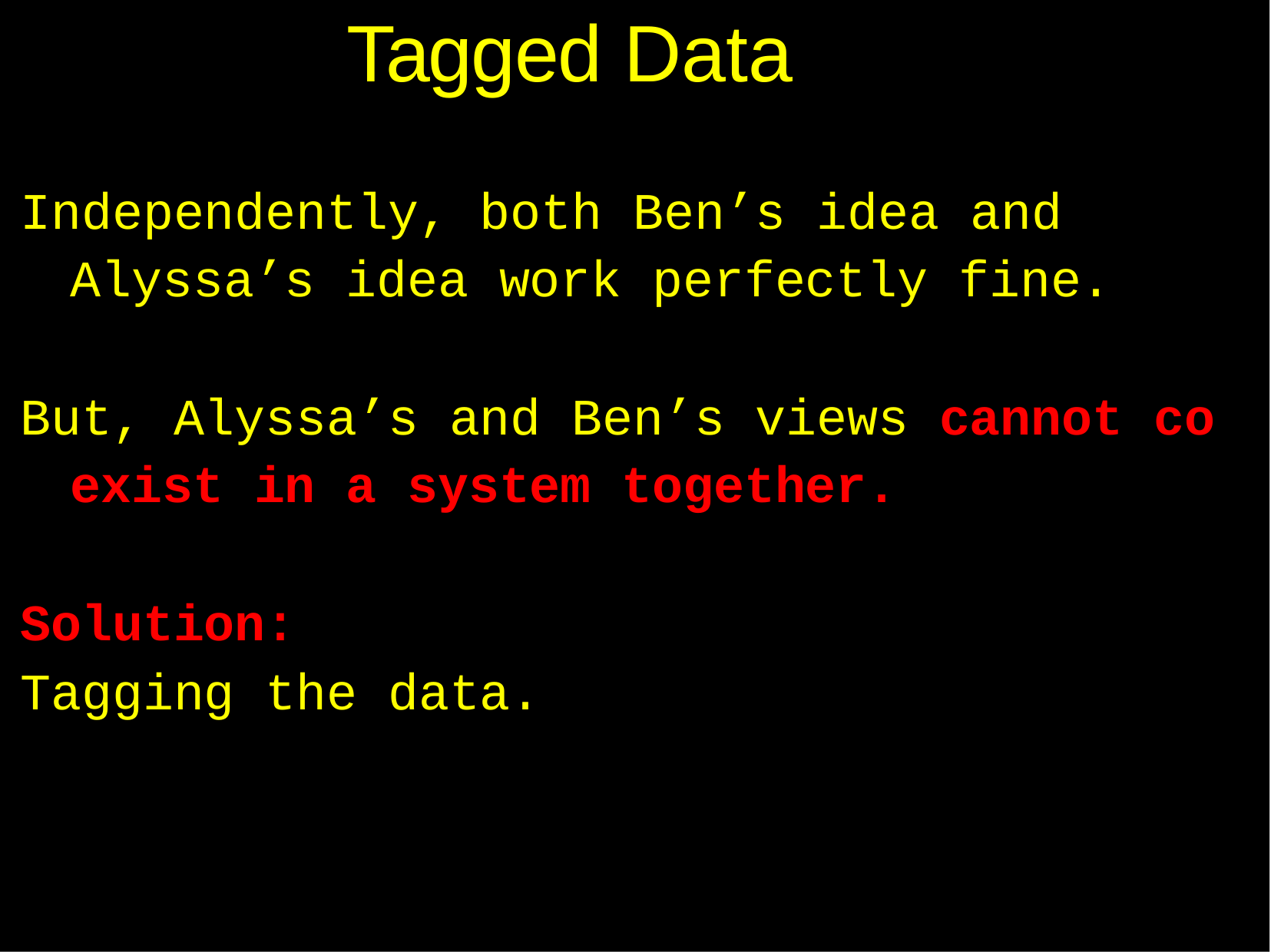

# Tagged Data
Independently, both Ben’s idea and Alyssa’s idea work perfectly fine.

But, Alyssa’s and Ben’s views cannot co exist in a system together.

Solution:
Tagging the data.